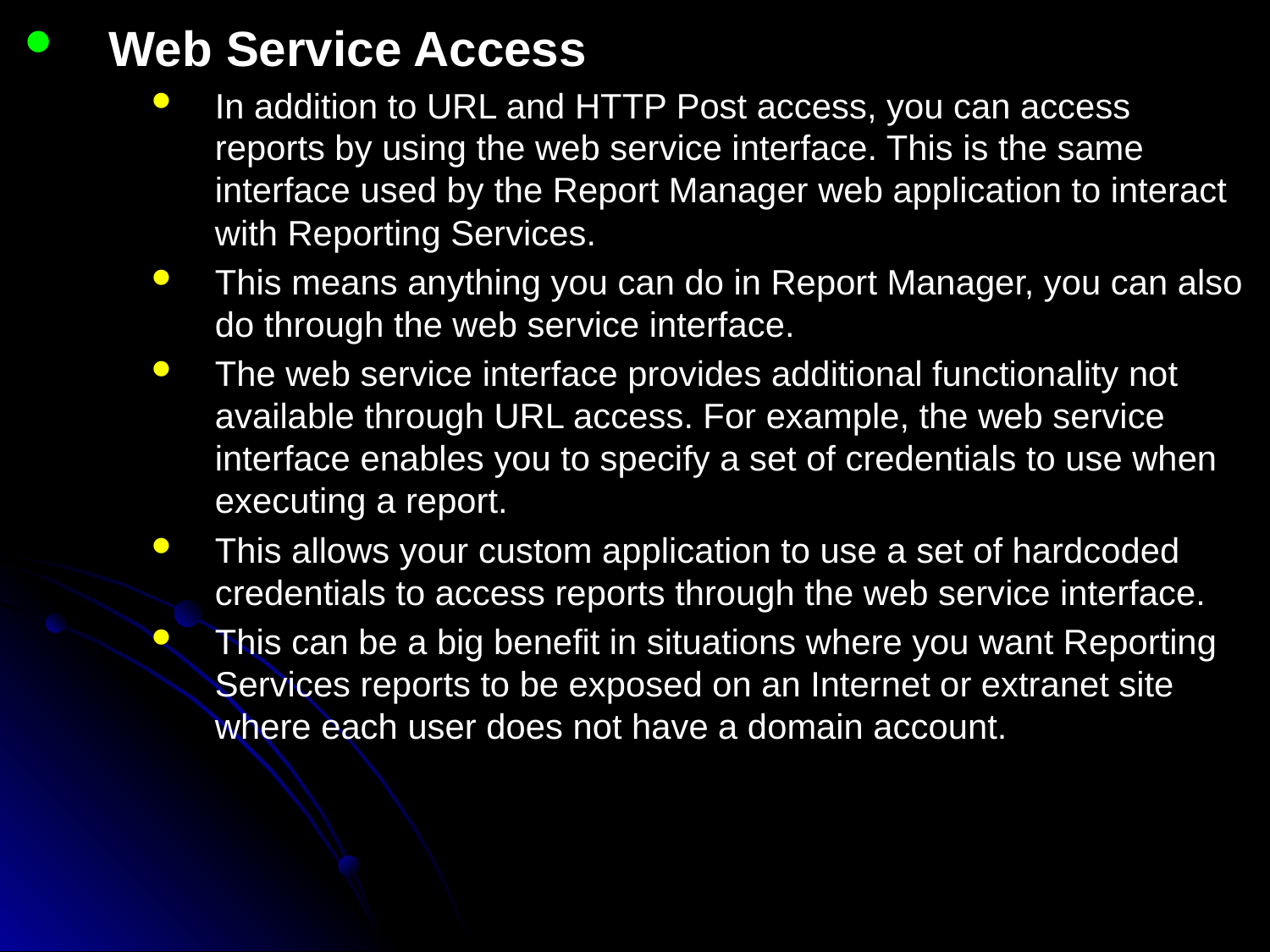

Web Service Access
In addition to URL and HTTP Post access, you can access reports by using the web service interface. This is the same interface used by the Report Manager web application to interact with Reporting Services.
This means anything you can do in Report Manager, you can also do through the web service interface.
The web service interface provides additional functionality not available through URL access. For example, the web service interface enables you to specify a set of credentials to use when executing a report.
This allows your custom application to use a set of hardcoded credentials to access reports through the web service interface.
This can be a big benefit in situations where you want Reporting Services reports to be exposed on an Internet or extranet site where each user does not have a domain account.